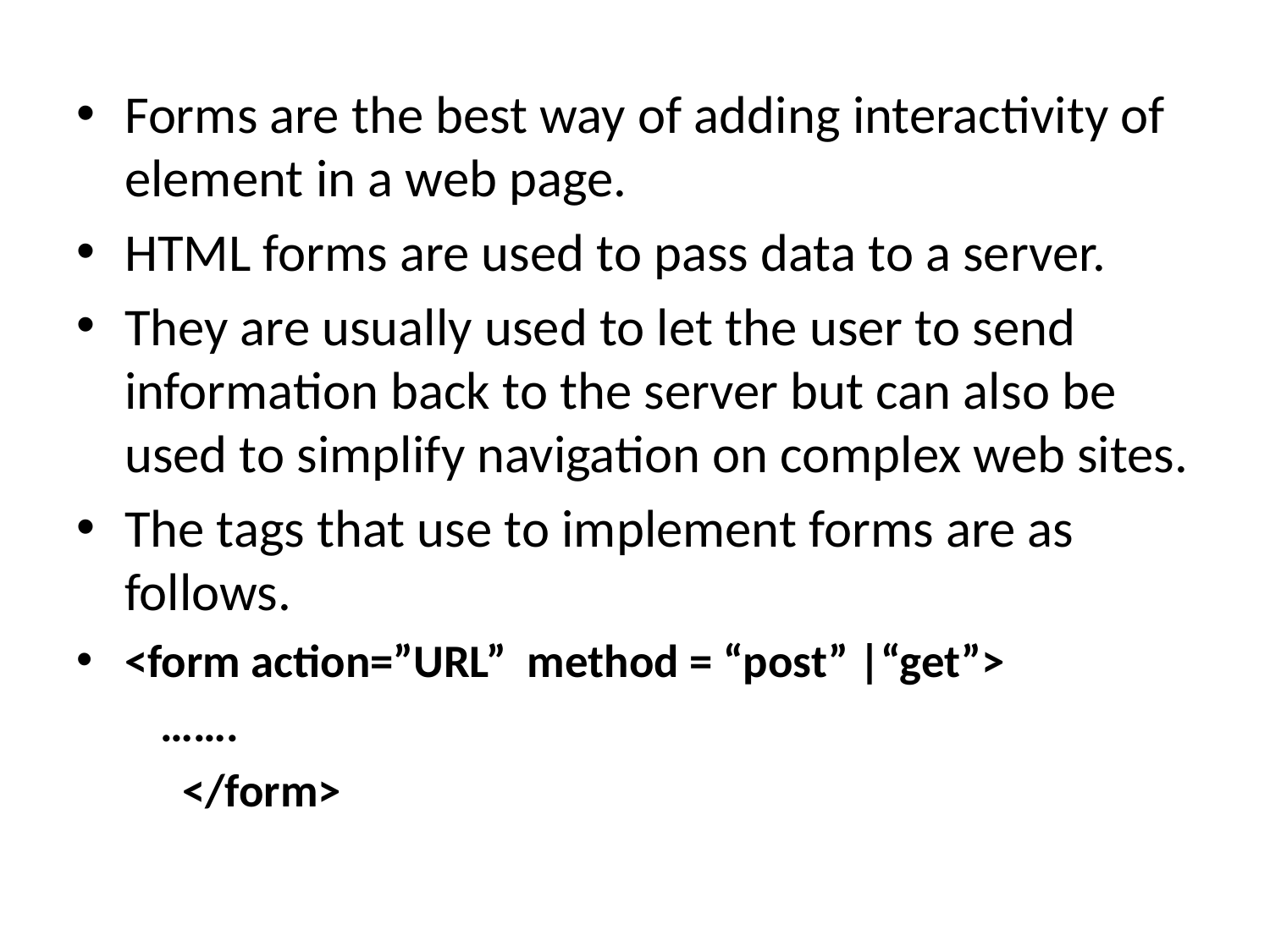

Forms are the best way of adding interactivity of element in a web page.
HTML forms are used to pass data to a server.
They are usually used to let the user to send information back to the server but can also be used to simplify navigation on complex web sites.
The tags that use to implement forms are as follows.
<form action=”URL”  method = “post” |“get”>
        …….
          </form>